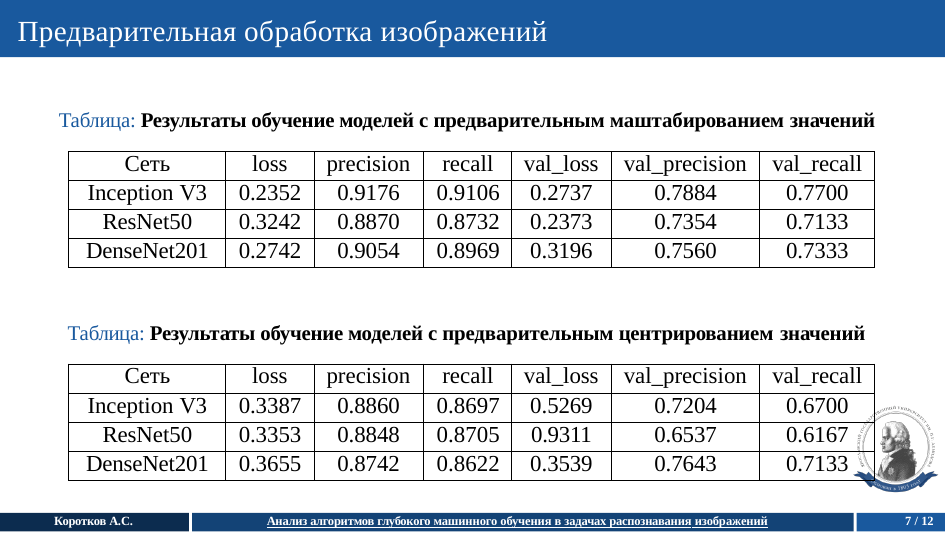

# Предварительная обработка изображений
Таблица: Результаты обучение моделей с предварительным маштабированием значений
| Сеть | loss | precision | recall | val\_loss | val\_precision | val\_recall |
| --- | --- | --- | --- | --- | --- | --- |
| Inception V3 | 0.2352 | 0.9176 | 0.9106 | 0.2737 | 0.7884 | 0.7700 |
| ResNet­50 | 0.3242 | 0.8870 | 0.8732 | 0.2373 | 0.7354 | 0.7133 |
| DenseNet­201 | 0.2742 | 0.9054 | 0.8969 | 0.3196 | 0.7560 | 0.7333 |
Таблица: Результаты обучение моделей с предварительным центрированием значений
| Сеть | loss | precision | recall | val\_loss | val\_precision | val\_recall |
| --- | --- | --- | --- | --- | --- | --- |
| Inception V3 | 0.3387 | 0.8860 | 0.8697 | 0.5269 | 0.7204 | 0.6700 |
| ResNet­50 | 0.3353 | 0.8848 | 0.8705 | 0.9311 | 0.6537 | 0.6167 |
| DenseNet­201 | 0.3655 | 0.8742 | 0.8622 | 0.3539 | 0.7643 | 0.7133 |
Коротков А.С.
Анализ алгоритмов глубокого машинного обучения в задачах распознавания изображений
7 / 12